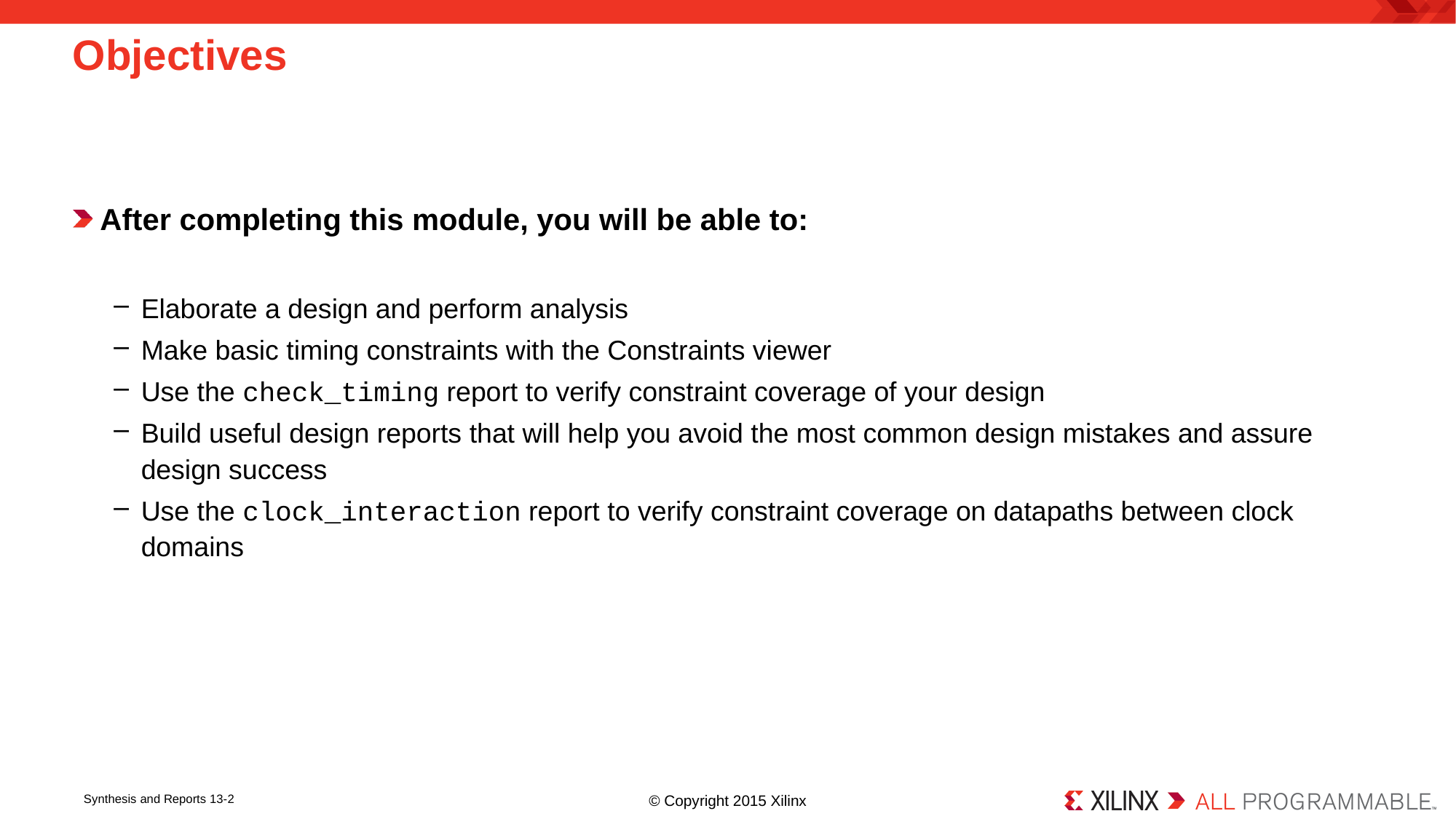

# Objectives
After completing this module, you will be able to:

Elaborate a design and perform analysis
Make basic timing constraints with the Constraints viewer
Use the check_timing report to verify constraint coverage of your design
Build useful design reports that will help you avoid the most common design mistakes and assure design success
Use the clock_interaction report to verify constraint coverage on datapaths between clock domains

© Copyright 2015 Xilinx
Synthesis and Reports 13-2